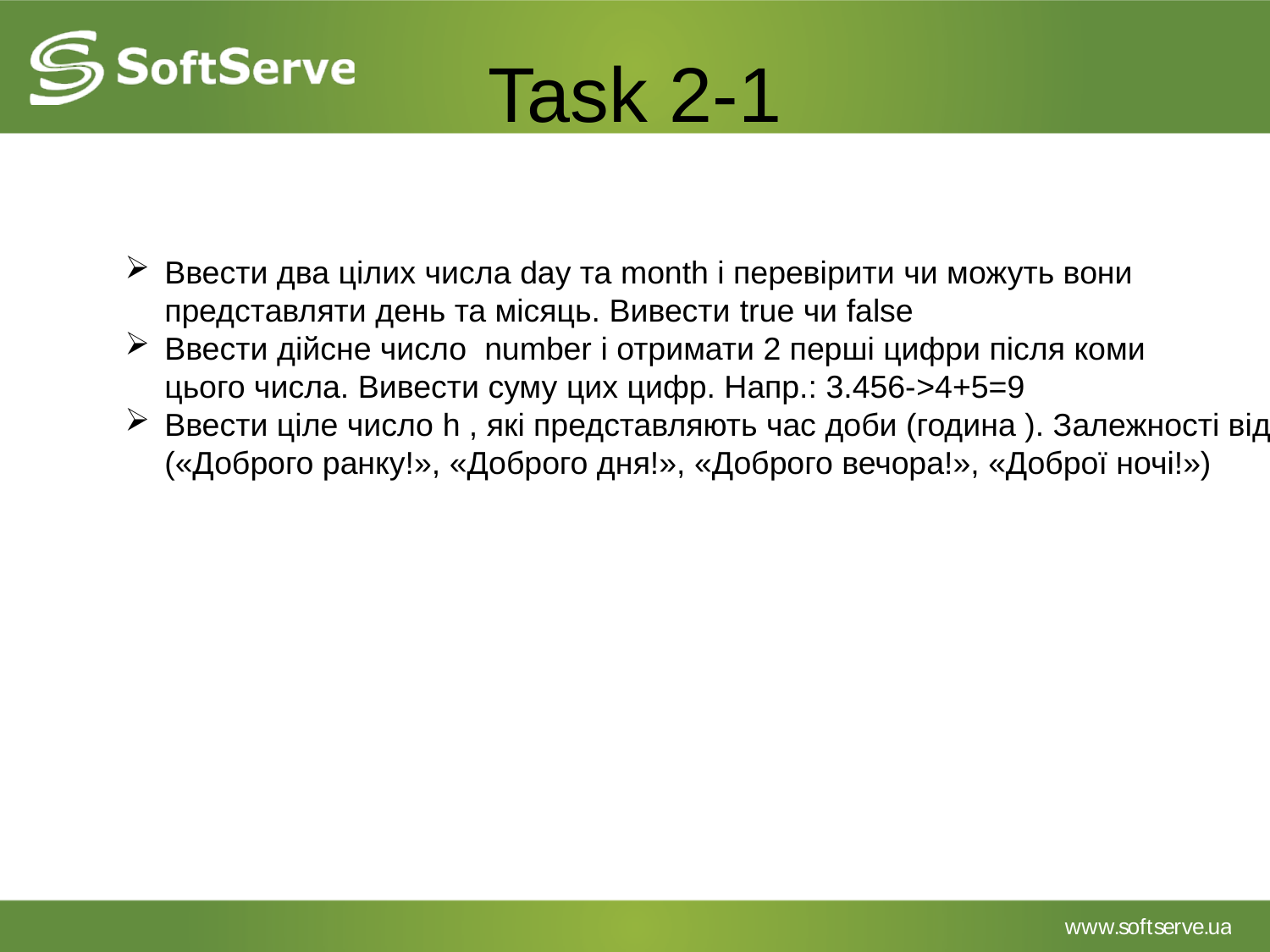

# Task 2-1
Ввести два цілих числа day та month і перевірити чи можуть вони
представляти день та місяць. Вивести true чи false
Ввести дійсне число  number і отримати 2 перші цифри після коми
цього числа. Вивести суму цих цифр. Напр.: 3.456->4+5=9
Ввести ціле число h , які представляють час доби (година ). Залежності від часу доби вивести привітання
(«Доброго ранку!», «Доброго дня!», «Доброго вечора!», «Доброї ночі!»)